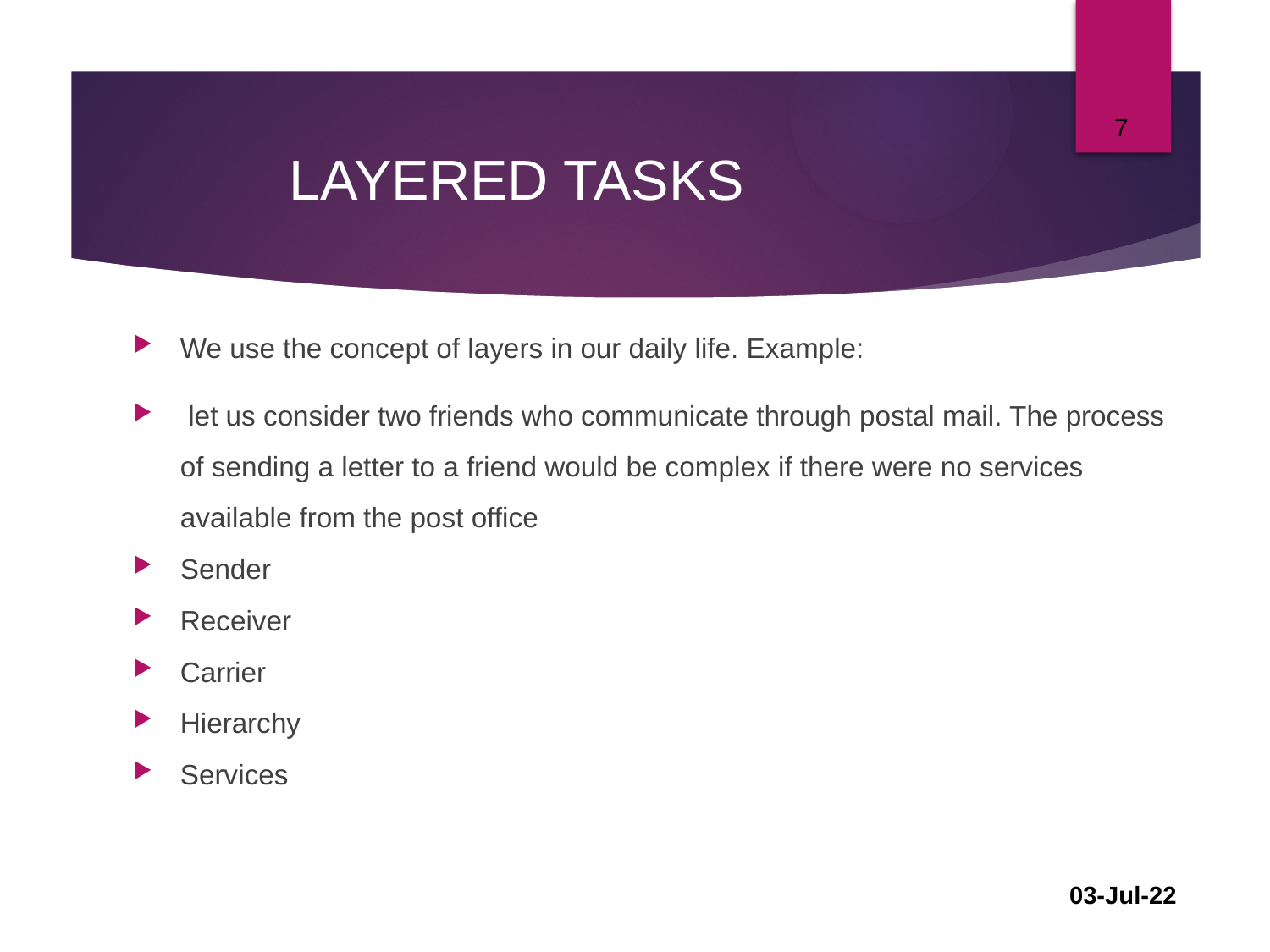

7
# LAYERED TASKS
We use the concept of layers in our daily life. Example:
 let us consider two friends who communicate through postal mail. The process of sending a letter to a friend would be complex if there were no services available from the post office
Sender
Receiver
Carrier
Hierarchy
Services
03-Jul-22